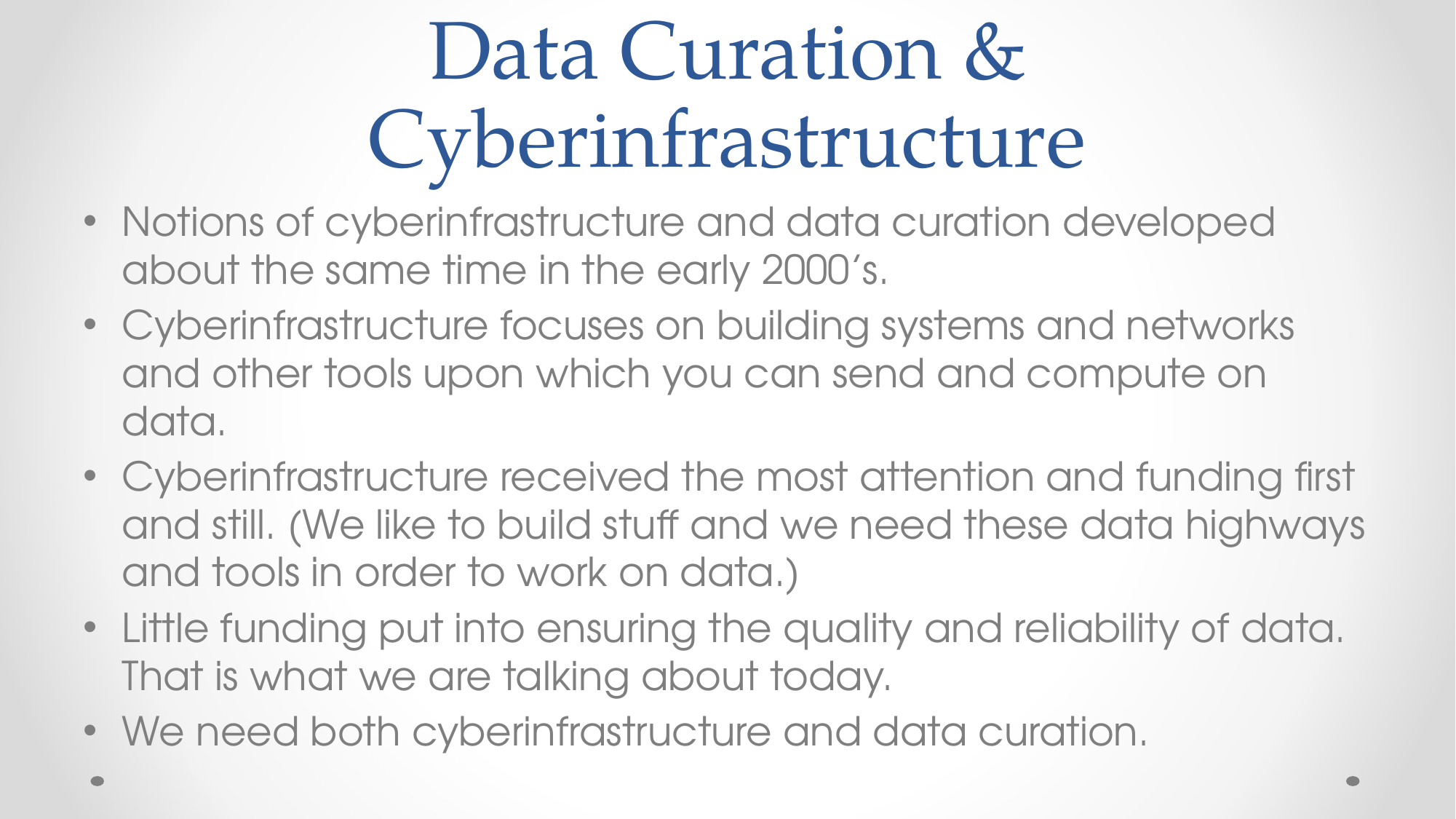

# Data Curation & Cyberinfrastructure
Notions of cyberinfrastructure and data curation developed about the same time in the early 2000’s.
Cyberinfrastructure focuses on building systems and networks and other tools upon which you can send and compute on data.
Cyberinfrastructure received the most attention and funding first and still. (We like to build stuff and we need these data highways and tools in order to work on data.)
Little funding put into ensuring the quality and reliability of data. That is what we are talking about today.
We need both cyberinfrastructure and data curation.